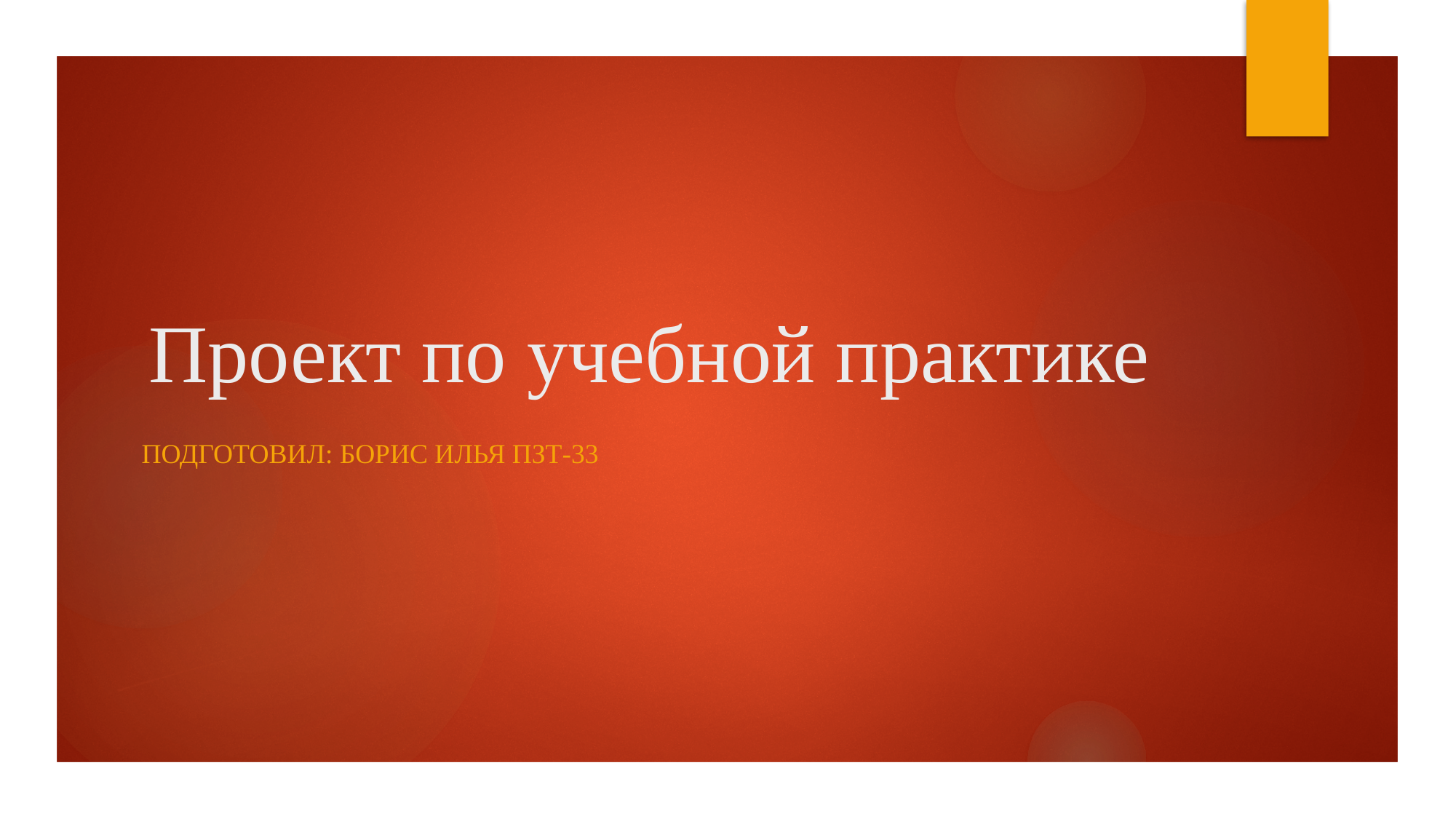

# Проект по учебной практике
Подготовил: Борис илья пзт-33